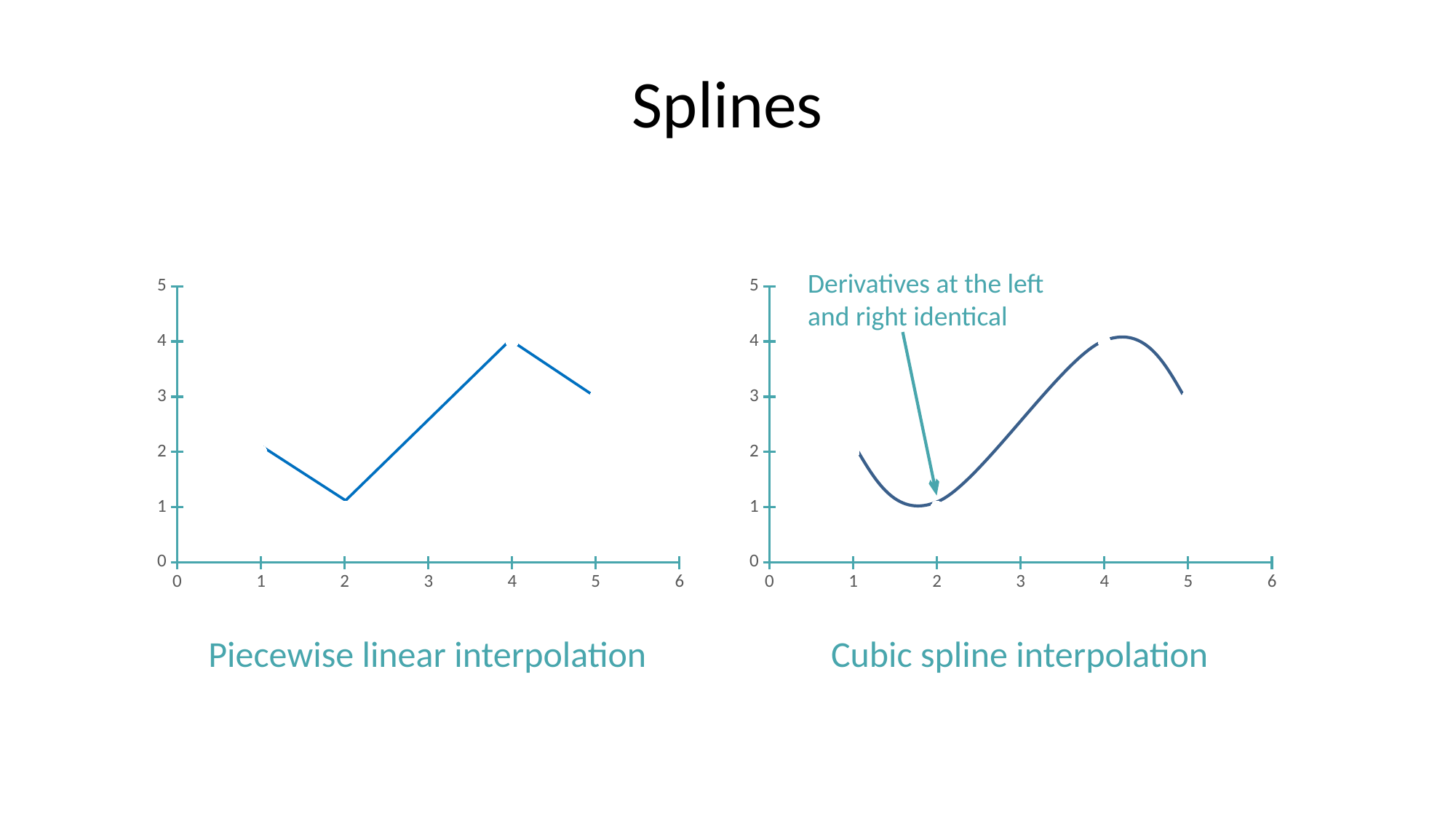

# Splines
Derivatives at the left
and right identical

### Chart

| Category |  |
|---|---|

### Chart

| Category |  |
|---|---|
Cubic spline interpolation
Piecewise linear interpolation